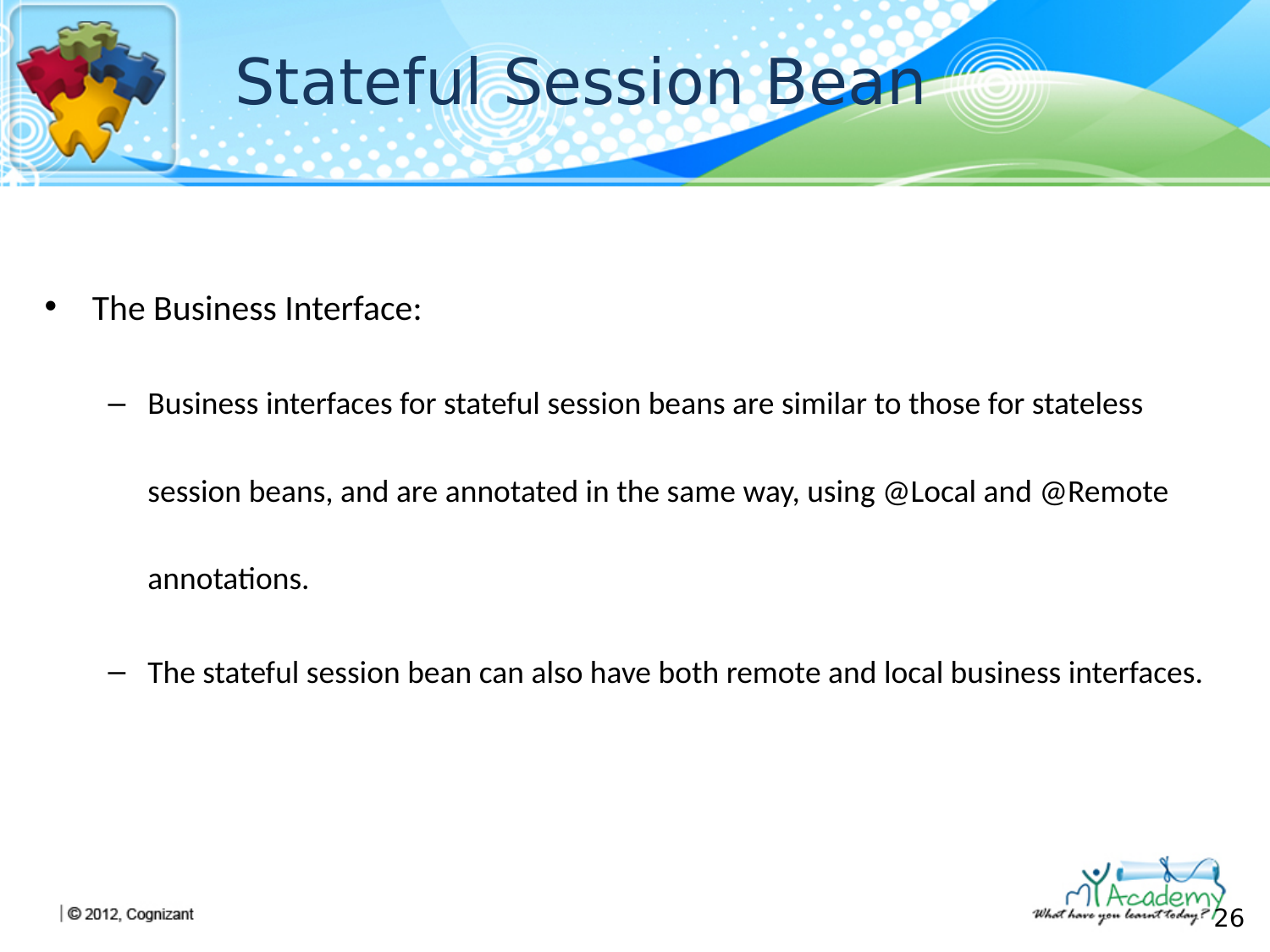

# Stateful Session Bean
The Business Interface:
Business interfaces for stateful session beans are similar to those for stateless session beans, and are annotated in the same way, using @Local and @Remote annotations.
The stateful session bean can also have both remote and local business interfaces.

26